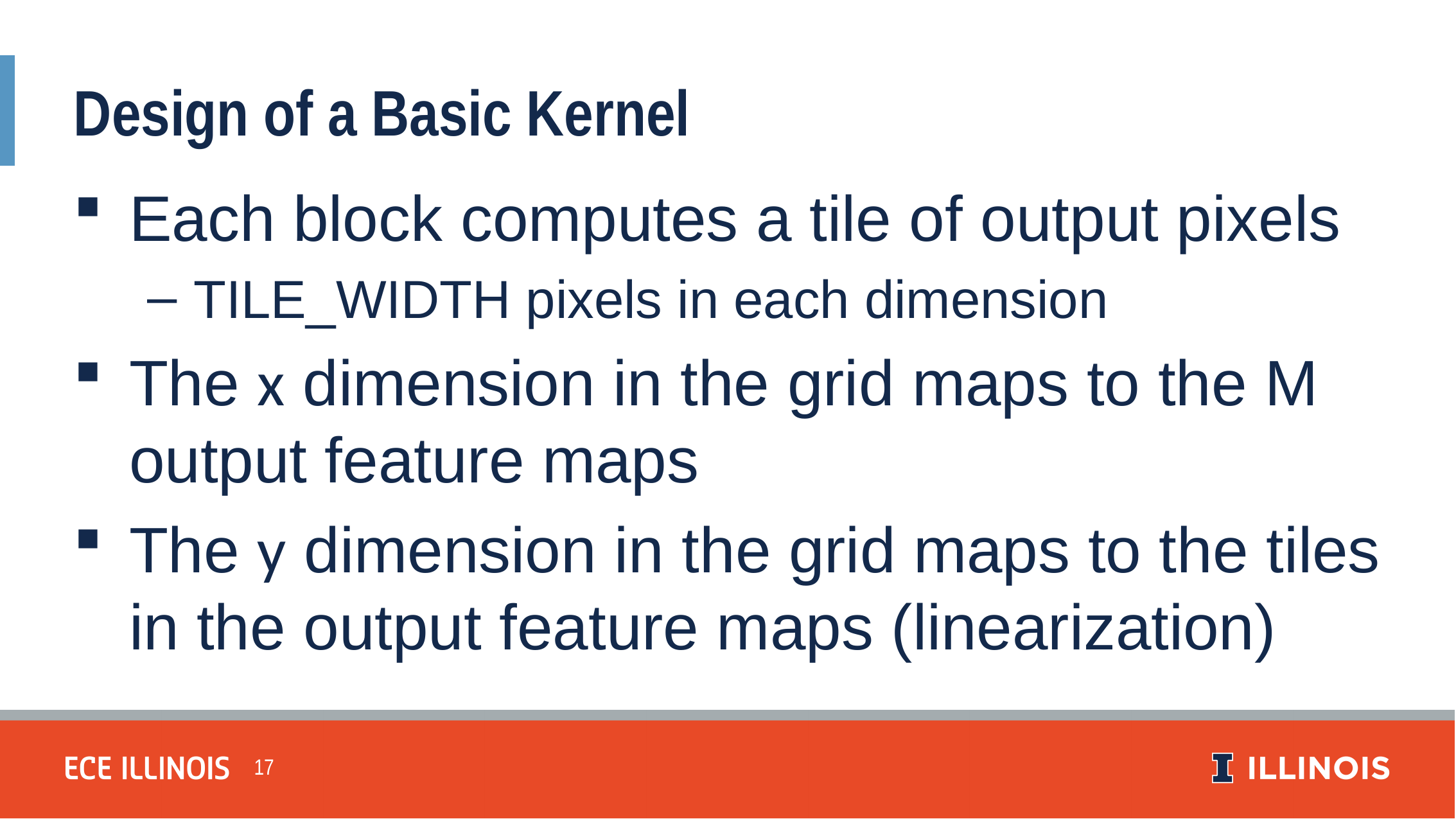

Design of a Basic Kernel
Each block computes a tile of output pixels
TILE_WIDTH pixels in each dimension
The x dimension in the grid maps to the M output feature maps
The y dimension in the grid maps to the tiles in the output feature maps (linearization)